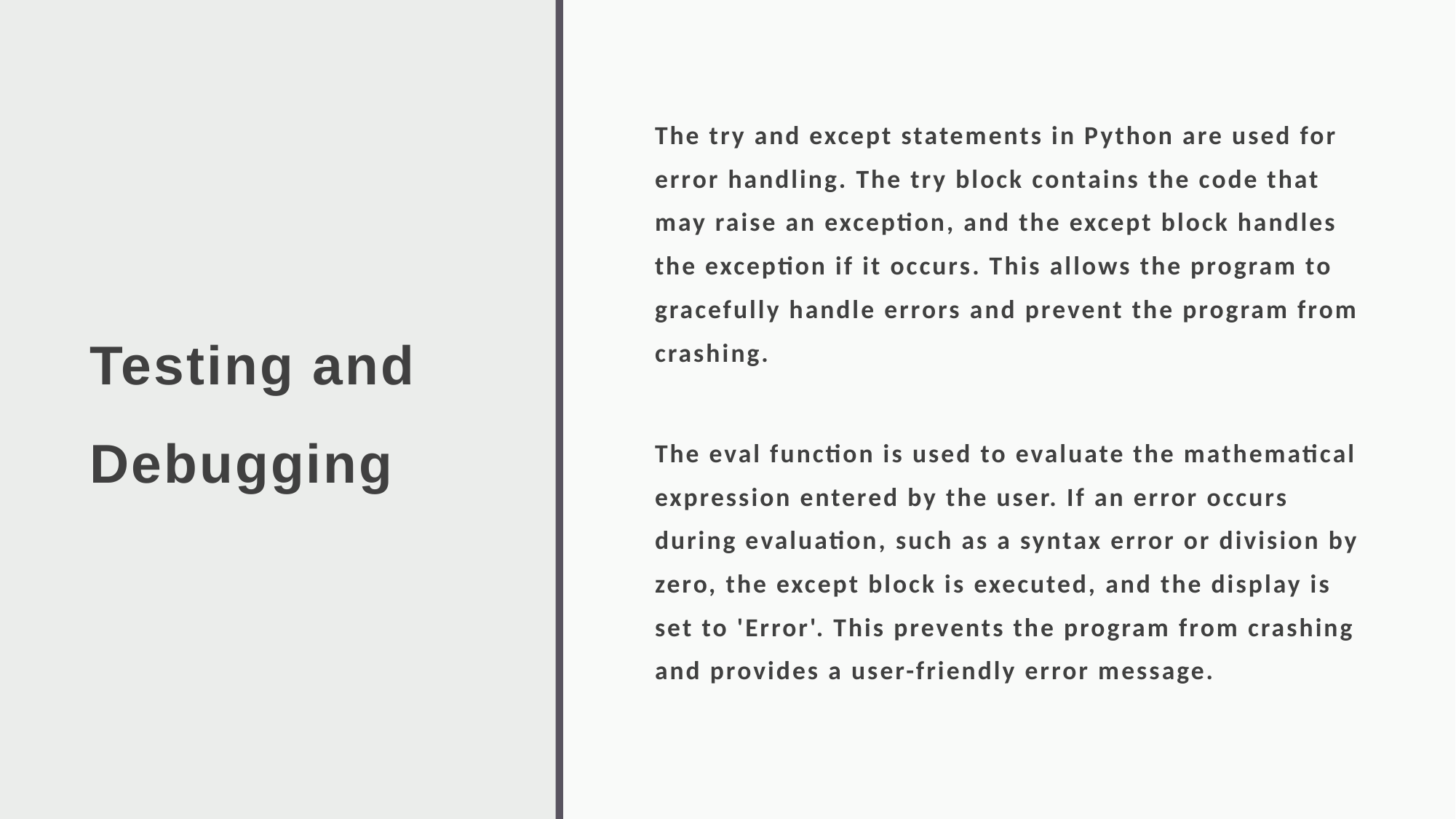

# Testing and Debugging
The try and except statements in Python are used for error handling. The try block contains the code that may raise an exception, and the except block handles the exception if it occurs. This allows the program to gracefully handle errors and prevent the program from crashing.
The eval function is used to evaluate the mathematical expression entered by the user. If an error occurs during evaluation, such as a syntax error or division by zero, the except block is executed, and the display is set to 'Error'. This prevents the program from crashing and provides a user-friendly error message.